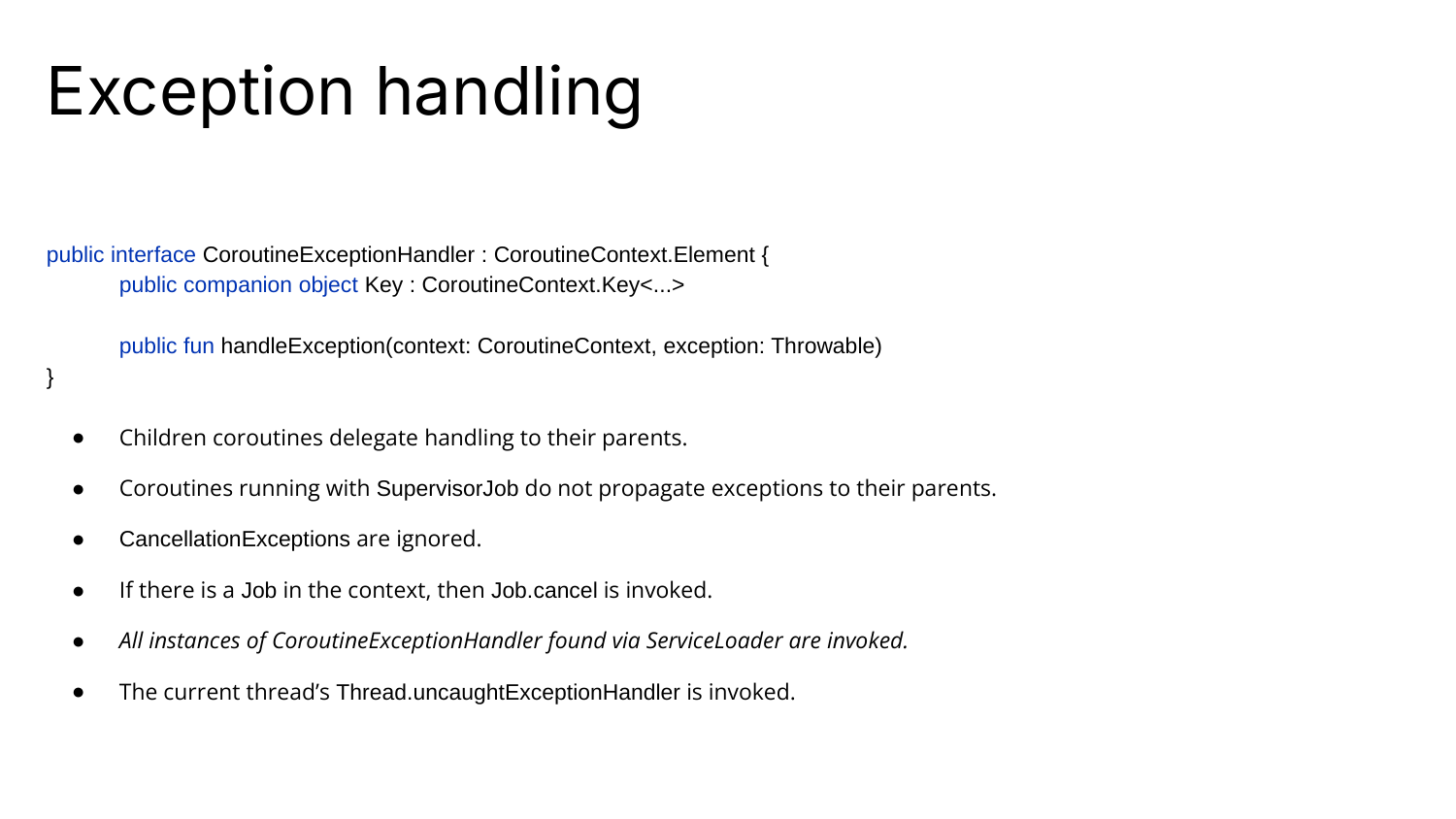

# Exception handling
public interface CoroutineExceptionHandler : CoroutineContext.Element {
public companion object Key : CoroutineContext.Key<...>
public fun handleException(context: CoroutineContext, exception: Throwable)
}
Children coroutines delegate handling to their parents.
Coroutines running with SupervisorJob do not propagate exceptions to their parents.
CancellationExceptions are ignored.
If there is a Job in the context, then Job.cancel is invoked.
All instances of CoroutineExceptionHandler found via ServiceLoader are invoked.
The current thread’s Thread.uncaughtExceptionHandler is invoked.